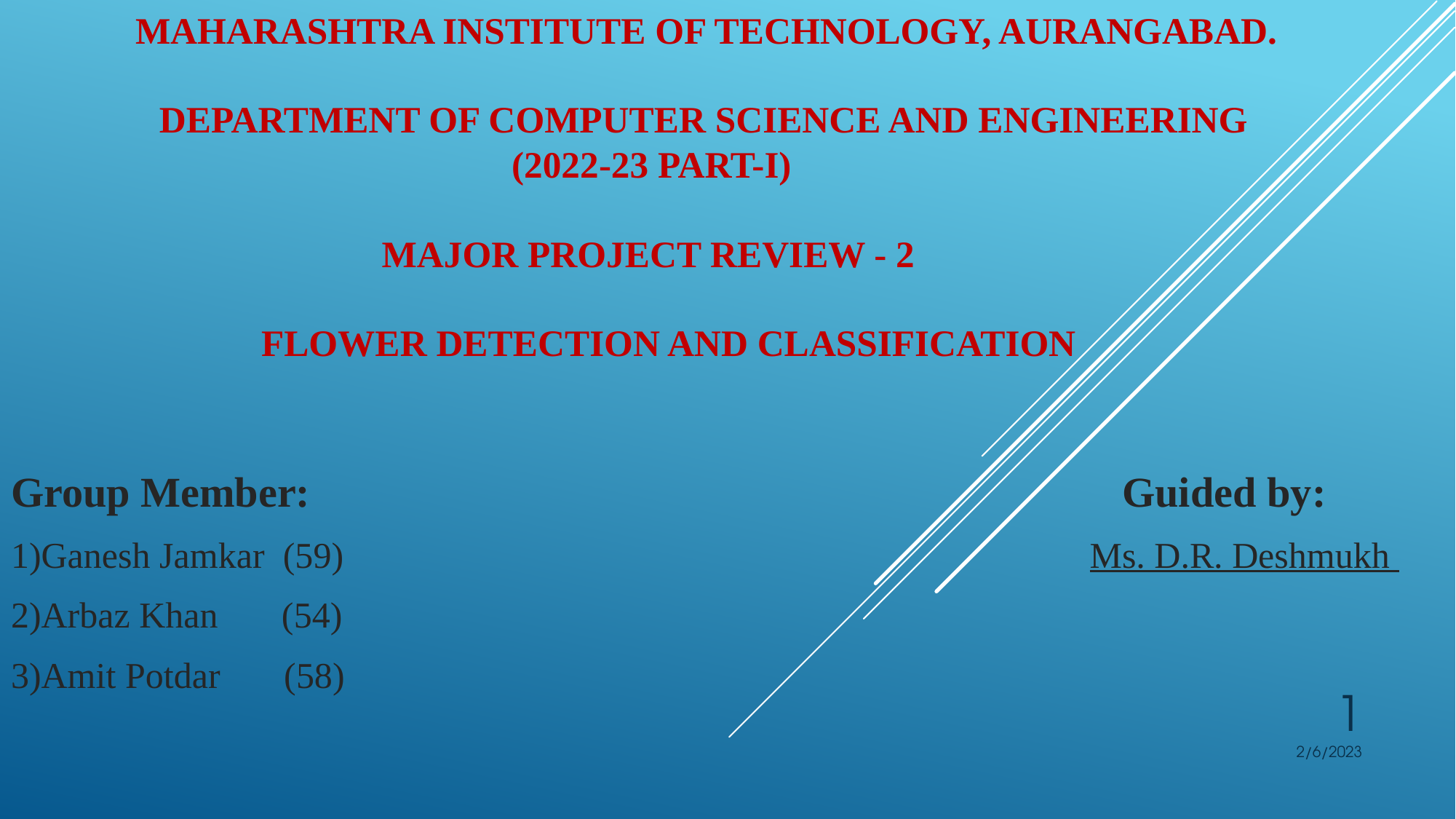

# Maharashtra Institute of Technology, Aurangabad. Department of Computer Science and Engineering (2022-23 Part-I) Major Project Review - 2 Flower Detection and Classification
Group Member:                                                                             Guided by:
1)Ganesh Jamkar  (59)                                                                                  Ms. D.R. Deshmukh
2)Arbaz Khan       (54)
3)Amit Potdar       (58)
1
2/6/2023